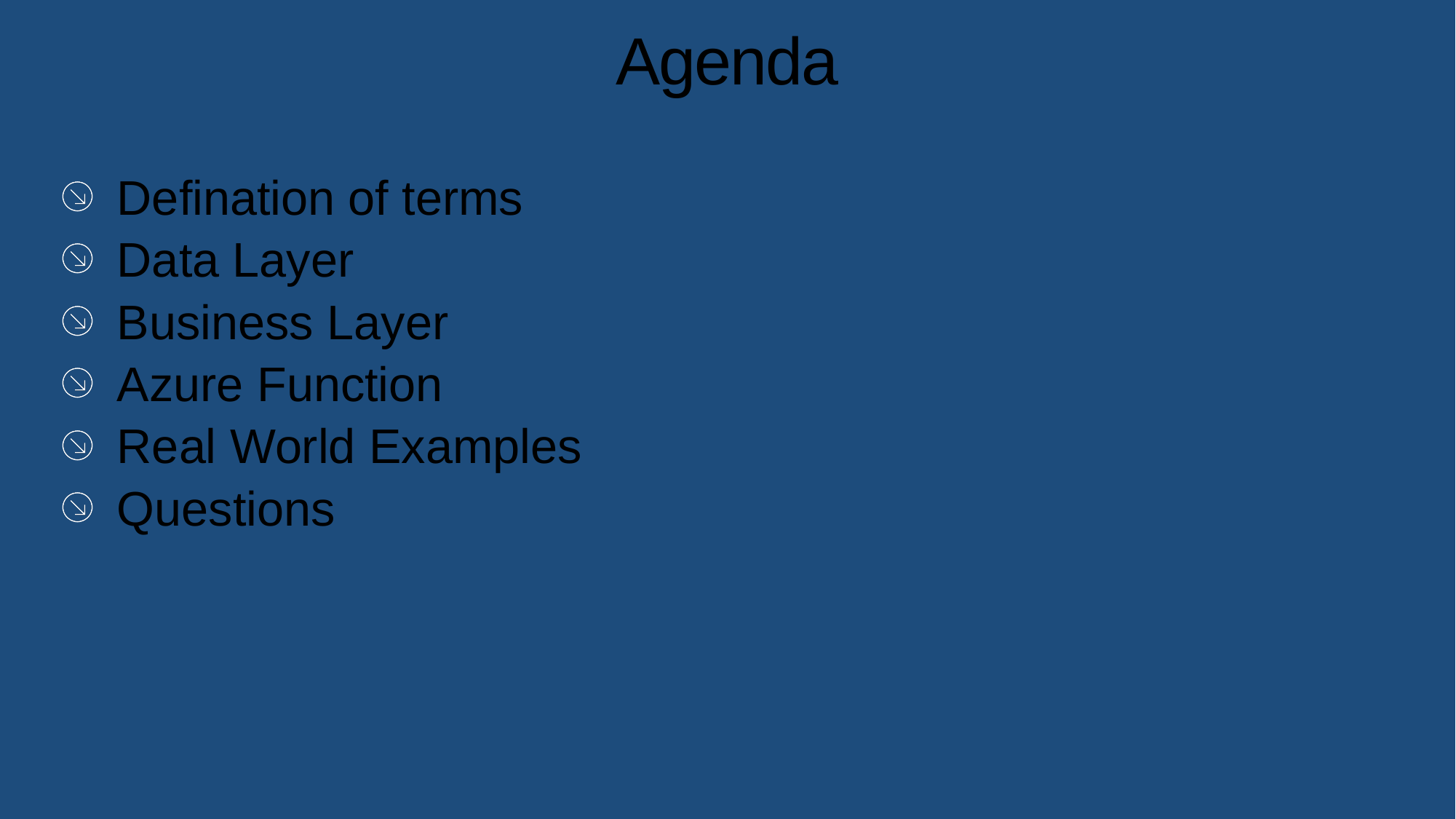

# Agenda
Defination of terms
Data Layer
Business Layer
Azure Function
Real World Examples
Questions